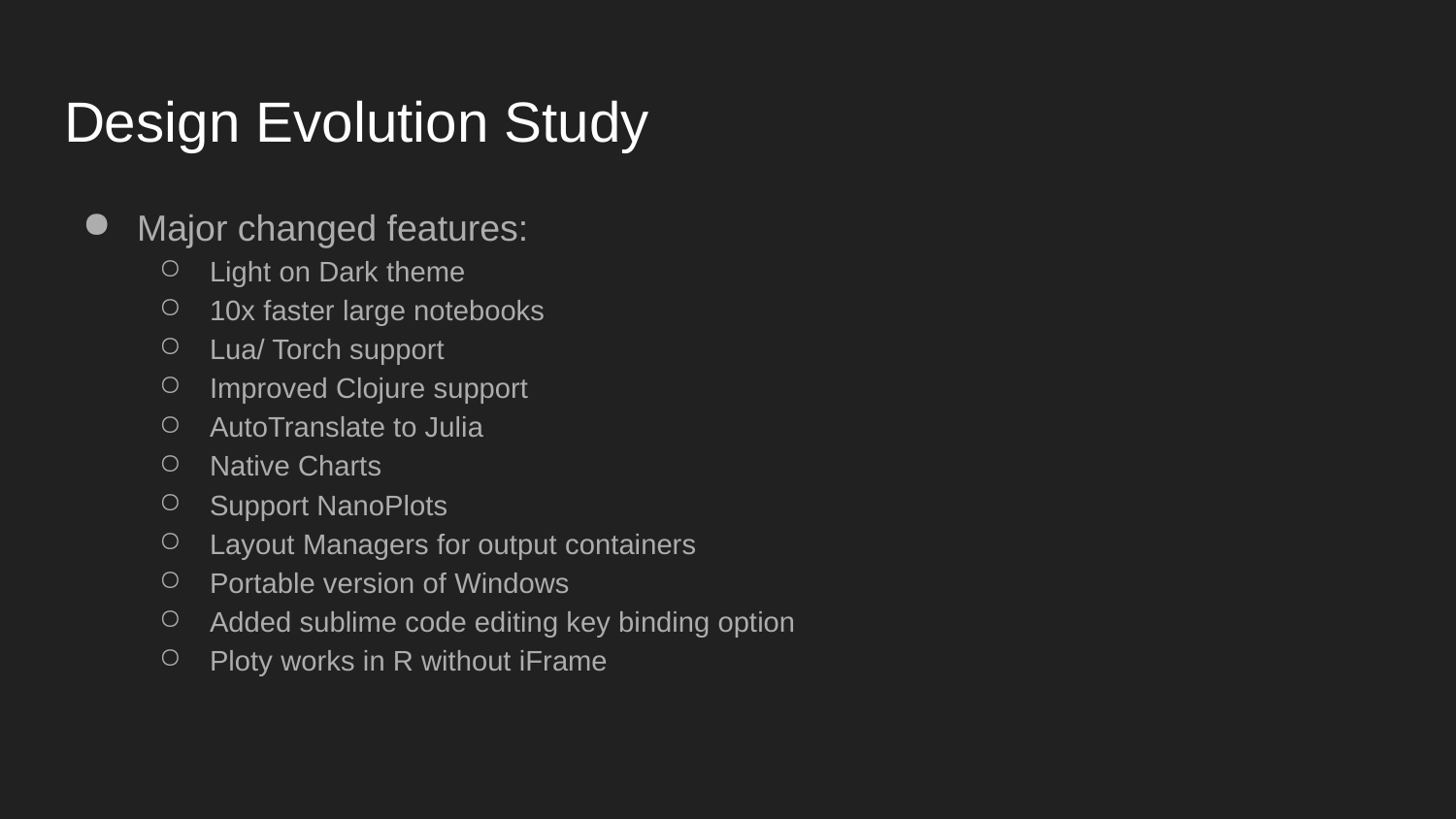

# Design Evolution Study
Major changed features:
Light on Dark theme
10x faster large notebooks
Lua/ Torch support
Improved Clojure support
AutoTranslate to Julia
Native Charts
Support NanoPlots
Layout Managers for output containers
Portable version of Windows
Added sublime code editing key binding option
Ploty works in R without iFrame